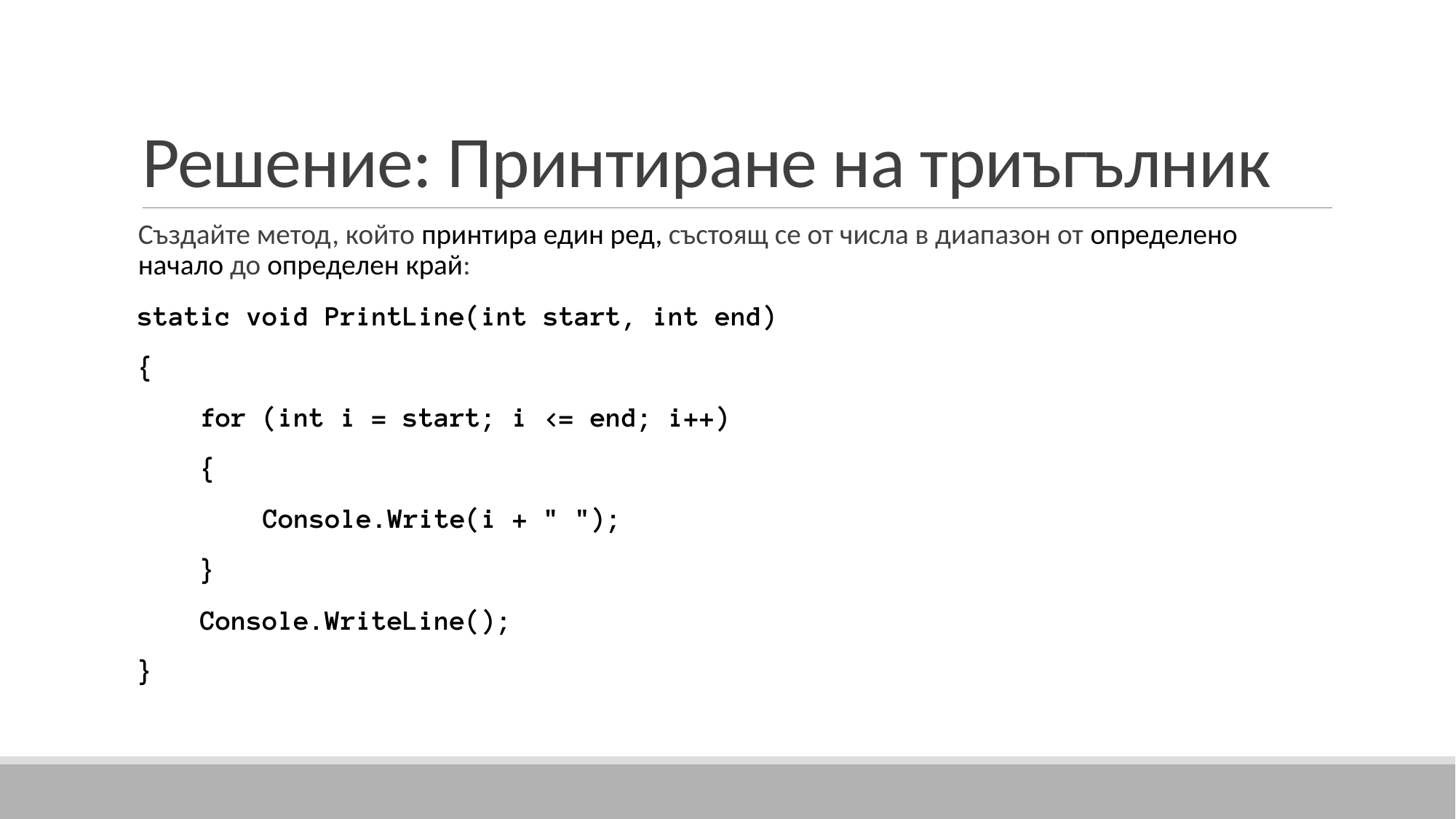

# Решение: Принтиране на триъгълник
Създайте метод, който принтира един ред, състоящ се от числа в диапазон от определено начало до определен край:
static void PrintLine(int start, int end)
{
    for (int i = start; i <= end; i++)
    {
        Console.Write(i + " ");
    }
    Console.WriteLine();
}